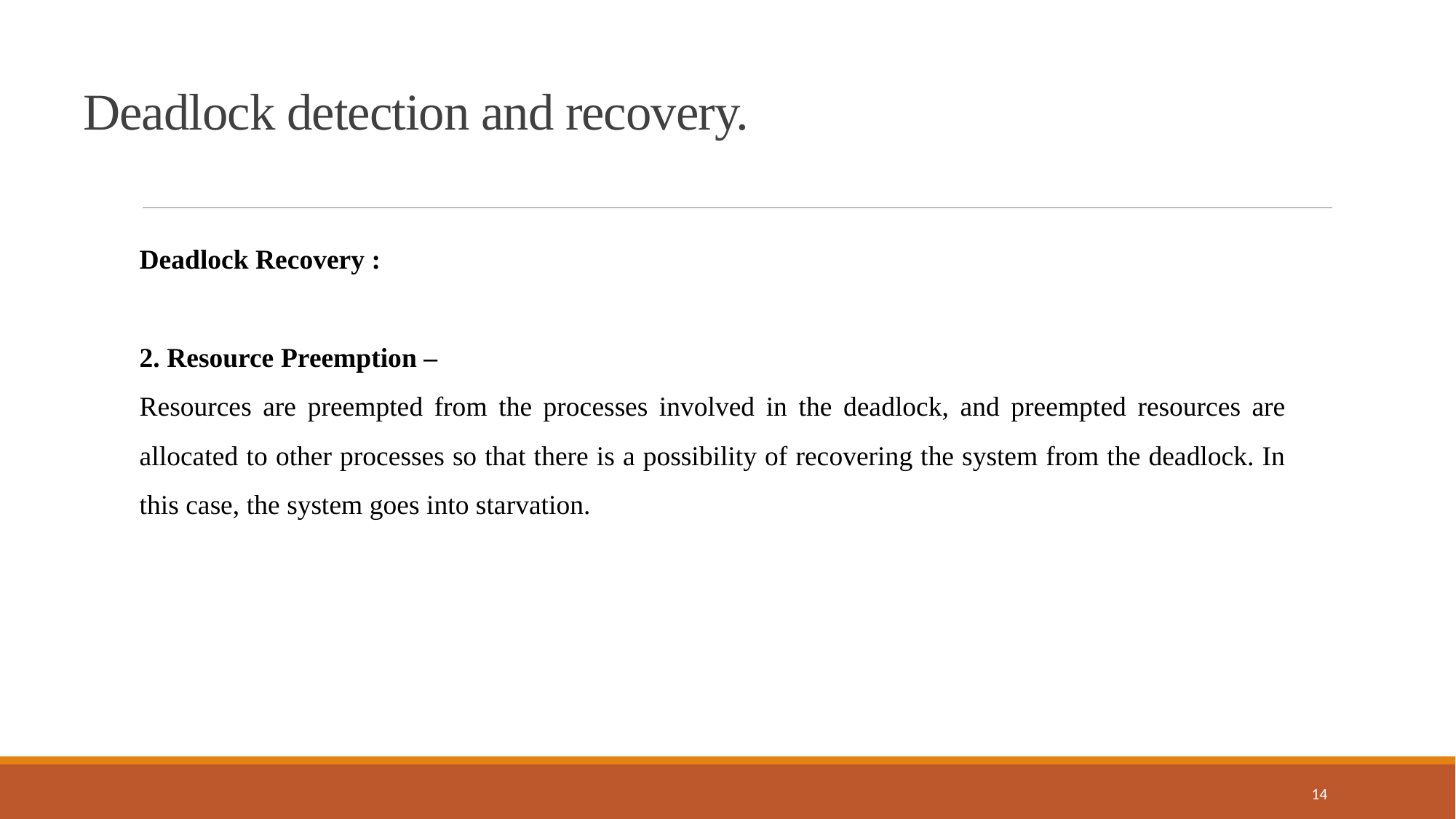

Deadlock detection and recovery.
Deadlock Recovery :

2. Resource Preemption –
Resources are preempted from the processes involved in the deadlock, and preempted resources are allocated to other processes so that there is a possibility of recovering the system from the deadlock. In this case, the system goes into starvation.
14